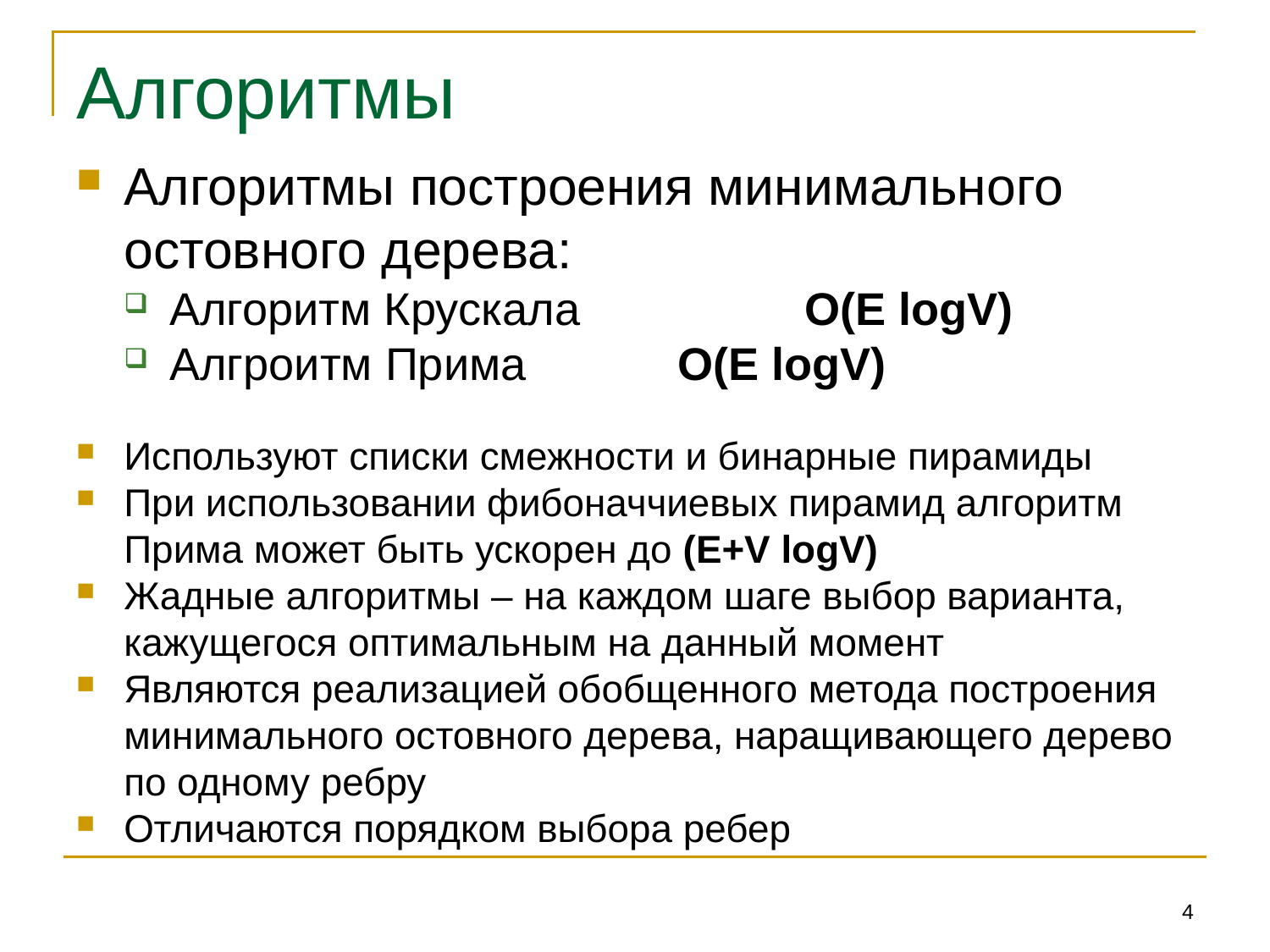

# Алгоритмы
Алгоритмы построения минимального остовного дерева:
Алгоритм Крускала		O(E logV)
Алгроитм Прима		O(E logV)

Используют списки смежности и бинарные пирамиды
При использовании фибоначчиевых пирамид алгоритм Прима может быть ускорен до (E+V logV)
Жадные алгоритмы – на каждом шаге выбор варианта, кажущегося оптимальным на данный момент
Являются реализацией обобщенного метода построения минимального остовного дерева, наращивающего дерево по одному ребру
Отличаются порядком выбора ребер

4